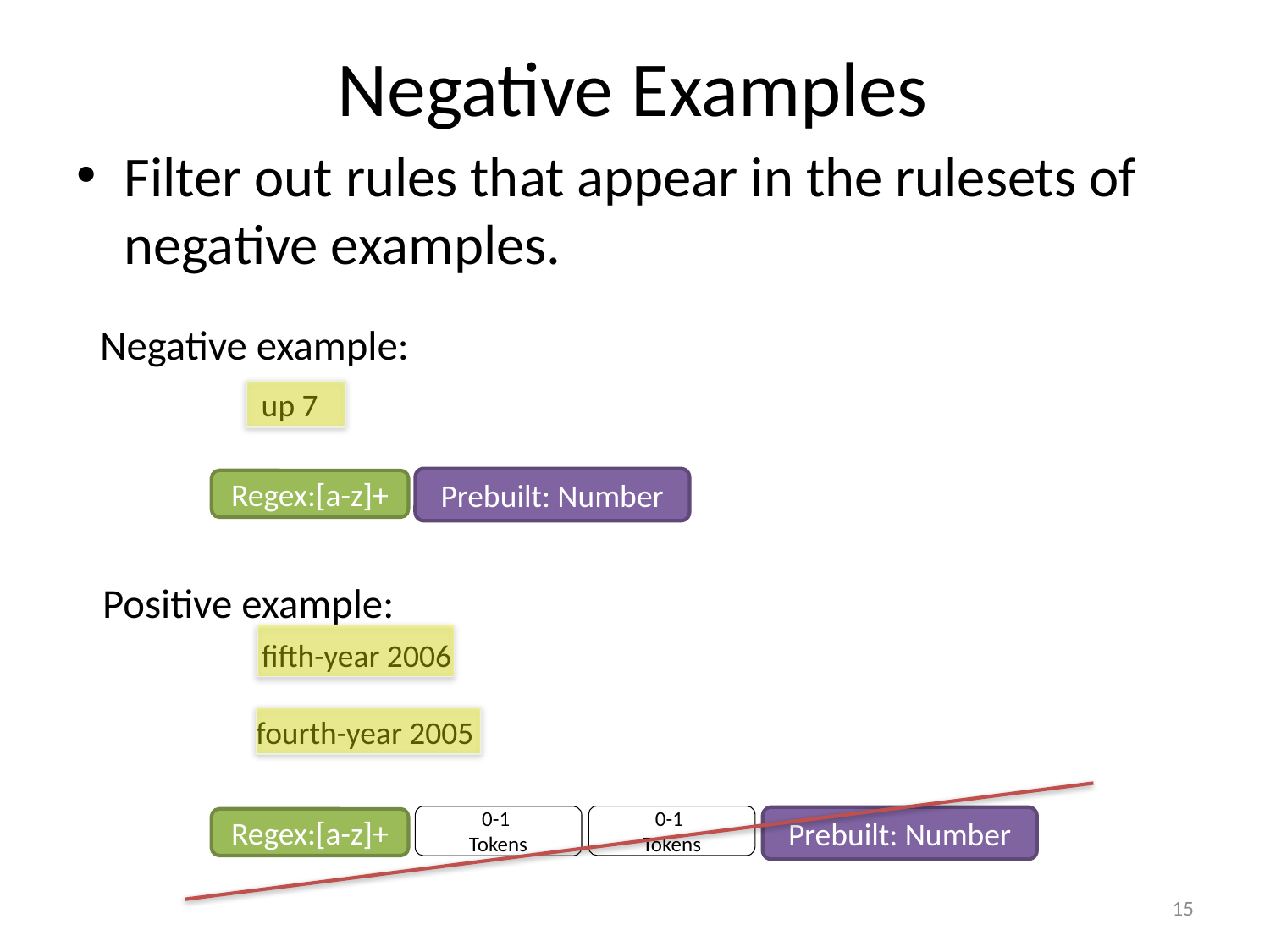

# Negative Examples
Filter out rules that appear in the rulesets of negative examples.

Negative example:

up 7
Prebuilt: Number
Regex:[a-z]+
Positive example:

fifth-year 2006

fourth-year 2005
0-1
Tokens
0-1
Tokens
Prebuilt: Number
Regex:[a-z]+
15